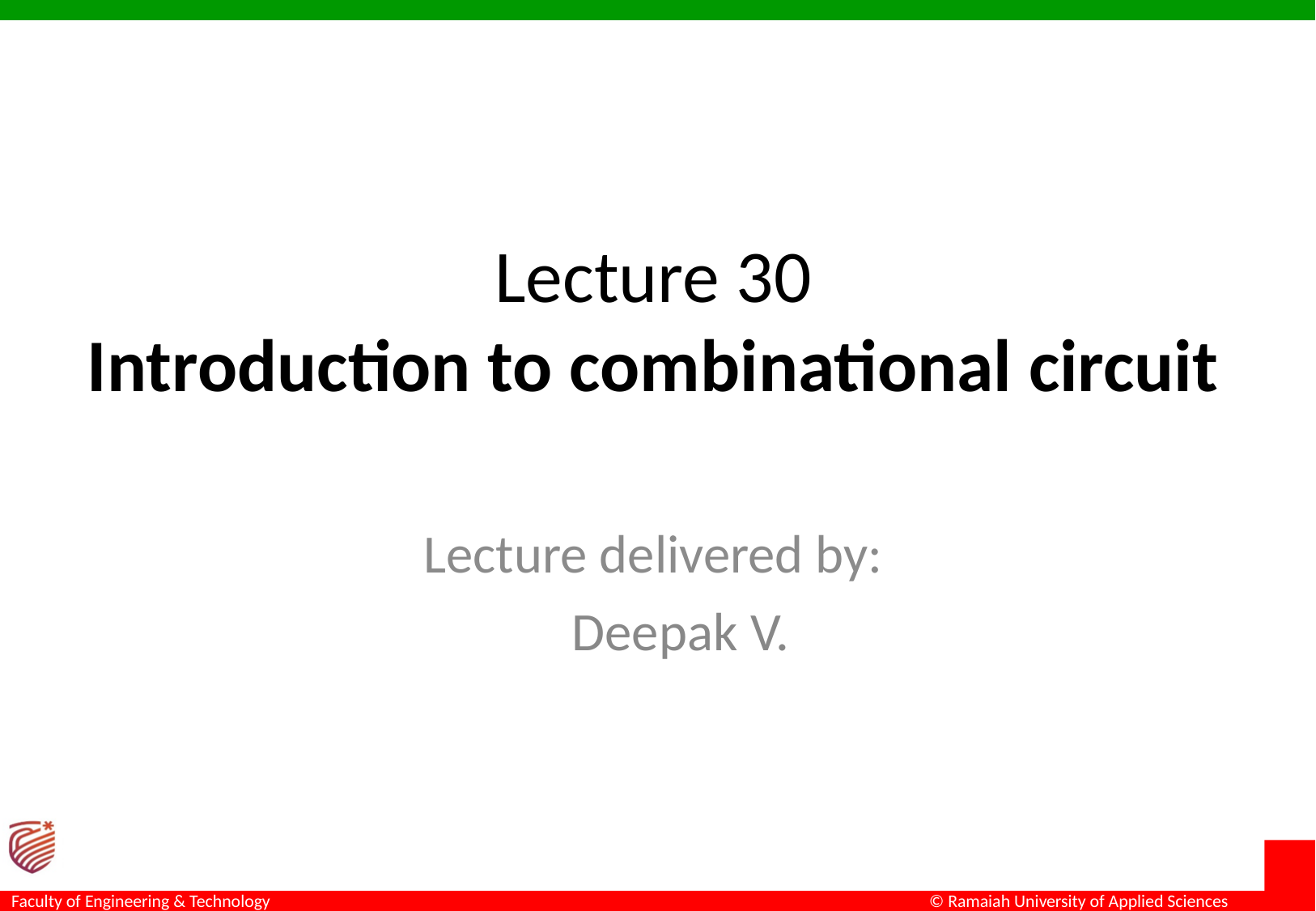

# Lecture 30 Introduction to combinational circuit
Lecture delivered by:
Deepak V.